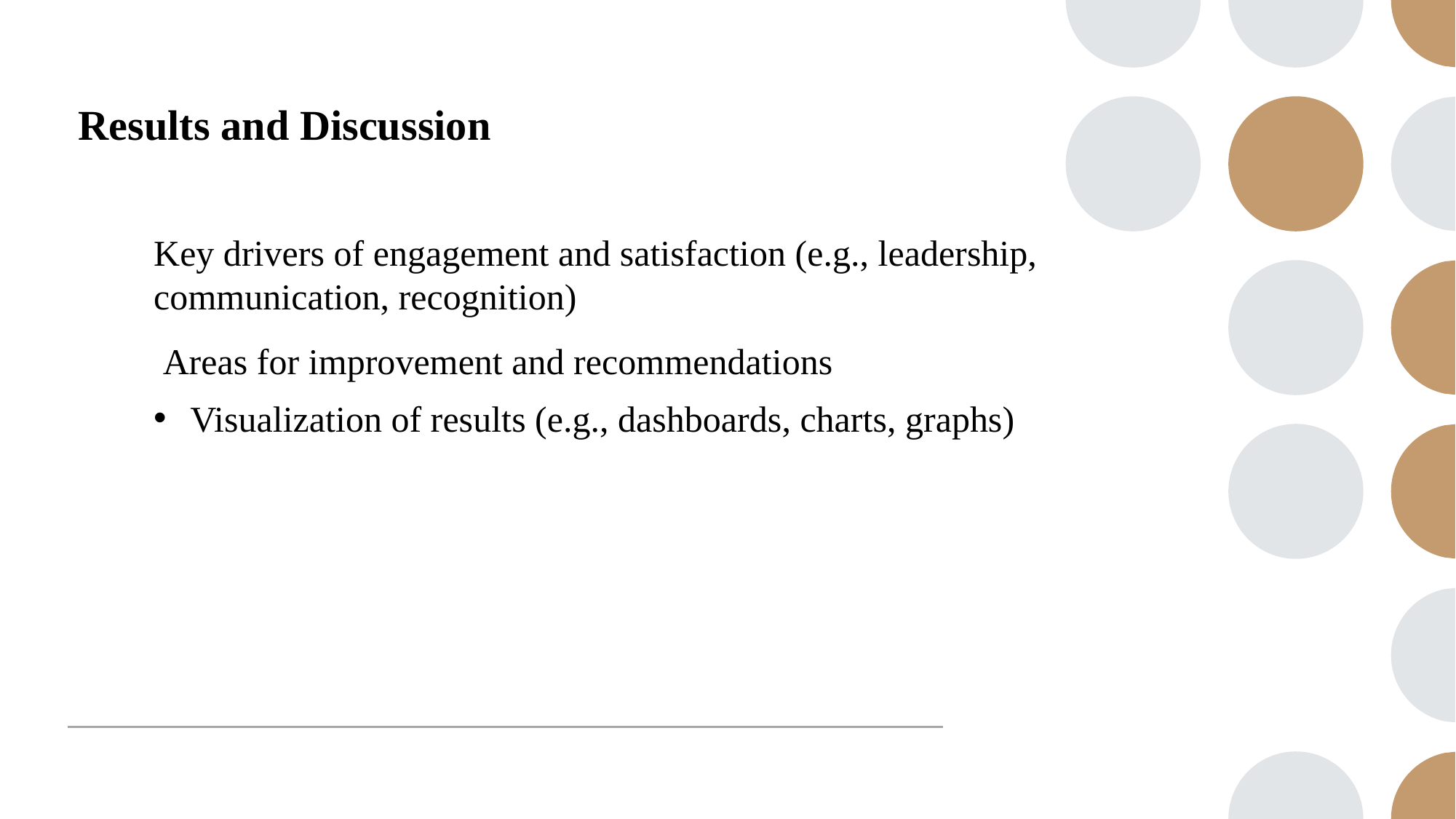

# Results and Discussion
Key drivers of engagement and satisfaction (e.g., leadership, communication, recognition)
 Areas for improvement and recommendations
 Visualization of results (e.g., dashboards, charts, graphs)